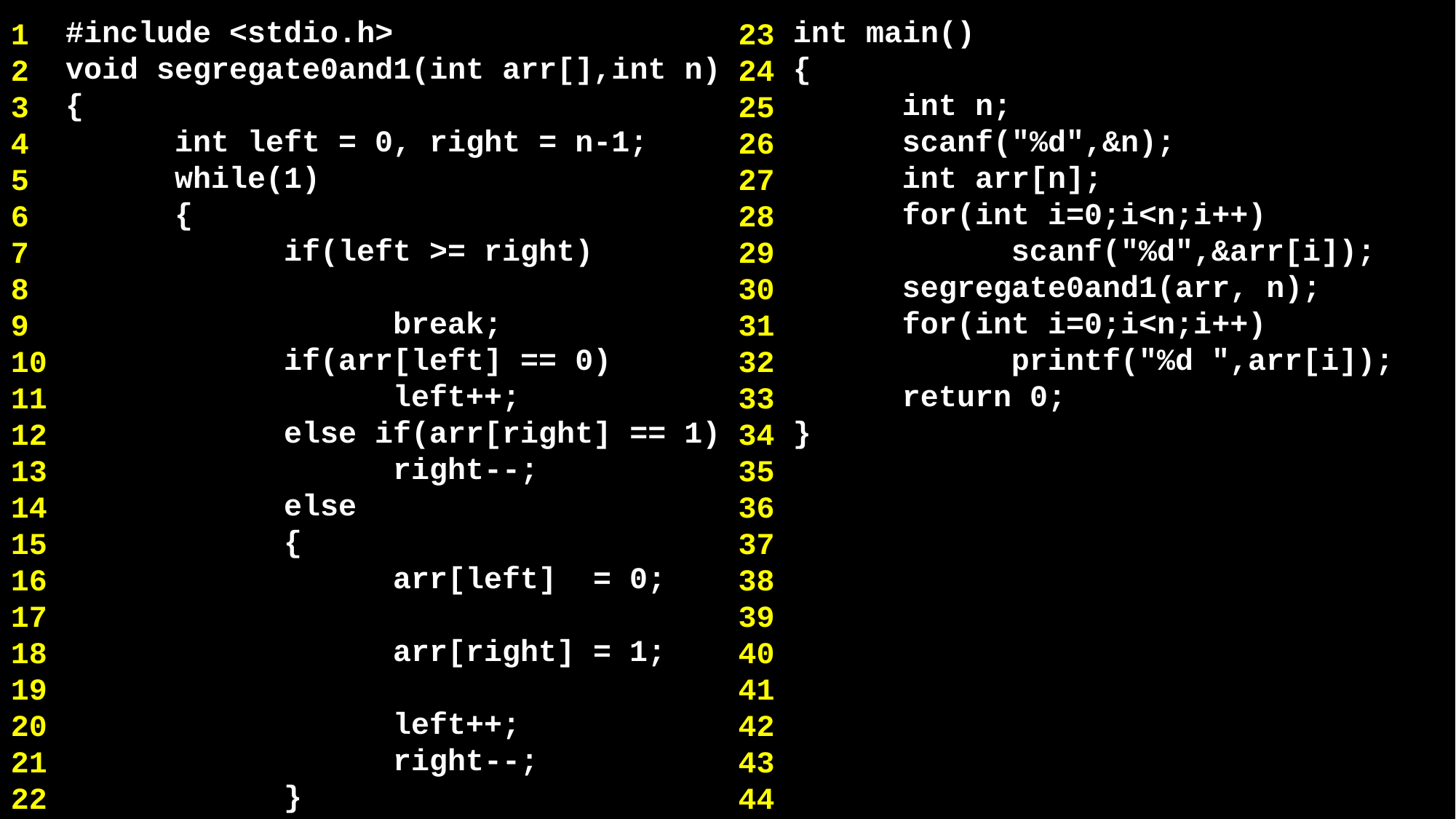

#include <stdio.h>
void segregate0and1(int arr[],int n)
{
	int left = 0, right = n-1;
	while(1)
	{
		if(left >= right)
			break;
		if(arr[left] == 0)
			left++;
		else if(arr[right] == 1)
			right--;
		else
		{
			arr[left]  = 0;
			arr[right] = 1;
			left++;
			right--;
		}
	}
}
int main()
{
	int n;
	scanf("%d",&n);
	int arr[n];
	for(int i=0;i<n;i++)
		scanf("%d",&arr[i]);
	segregate0and1(arr, n);
	for(int i=0;i<n;i++)
		printf("%d ",arr[i]);
	return 0;
}

1
2
3
4
5
6
7
8
9
10
11
12
13
14
15
16
17
18
19
20
21
22
23
24
25
26
27
28
29
30
31
32
33
34
35
36
37
38
39
40
41
42
43
44